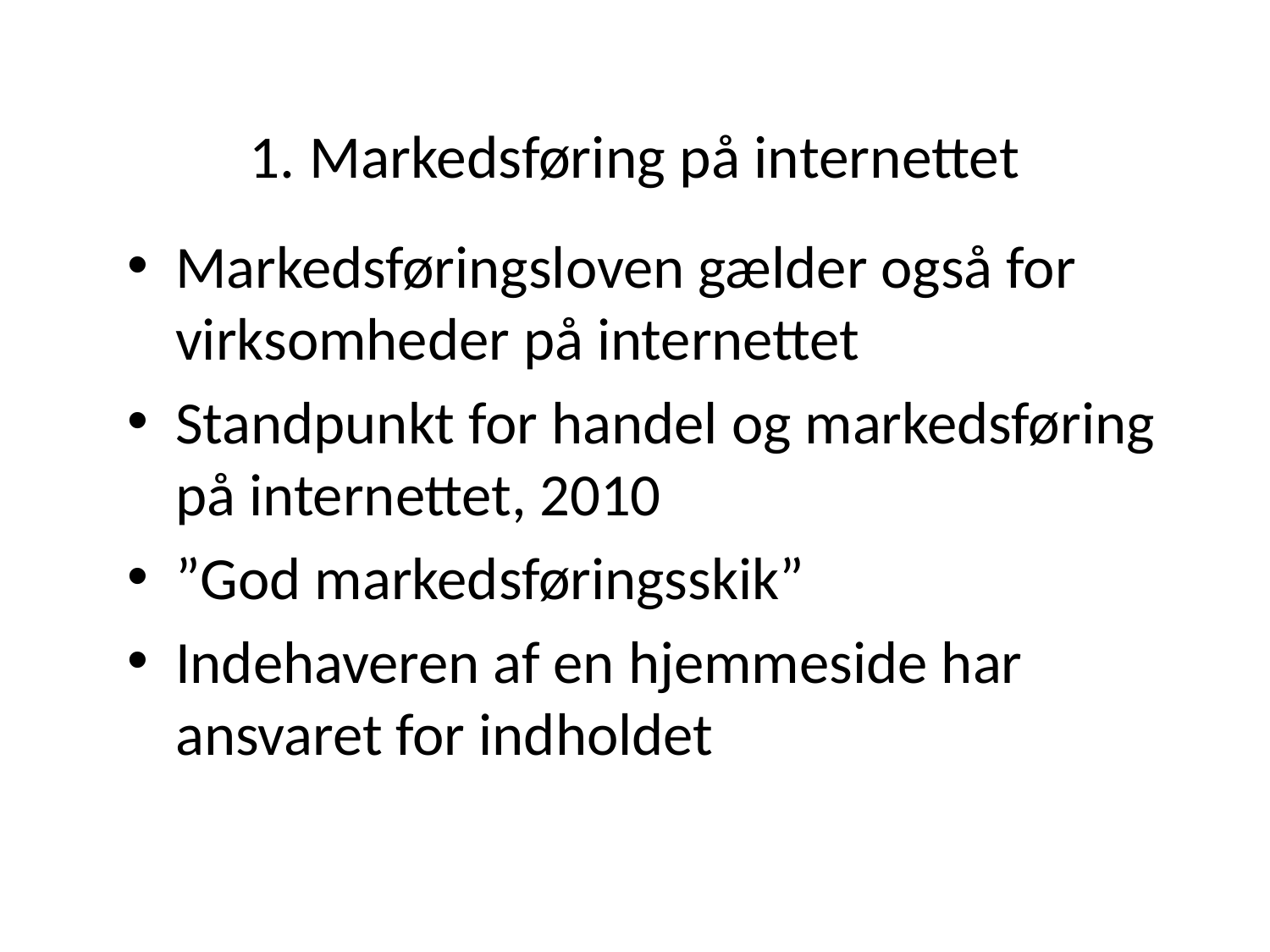

# 1. Markedsføring på internettet
Markedsføringsloven gælder også for virksomheder på internettet
Standpunkt for handel og markedsføring på internettet, 2010
”God markedsføringsskik”
Indehaveren af en hjemmeside har ansvaret for indholdet